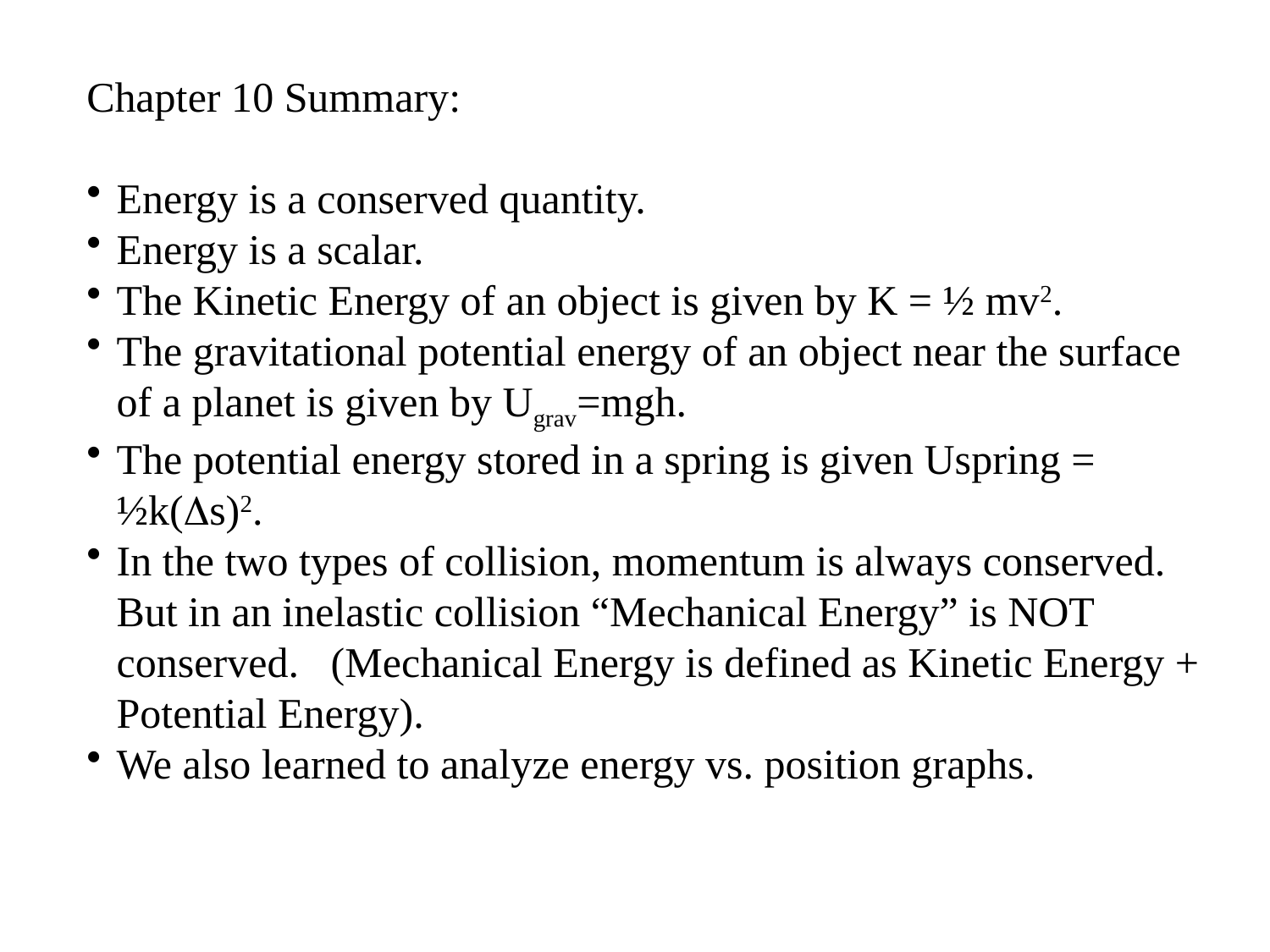

Chapter 10 Summary:

Energy is a conserved quantity.
Energy is a scalar.
The Kinetic Energy of an object is given by K = ½ mv2.
The gravitational potential energy of an object near the surface of a planet is given by Ugrav=mgh.
The potential energy stored in a spring is given Uspring = ½k(Δs)2.
In the two types of collision, momentum is always conserved.  But in an inelastic collision “Mechanical Energy” is NOT conserved.   (Mechanical Energy is defined as Kinetic Energy + Potential Energy).
We also learned to analyze energy vs. position graphs.